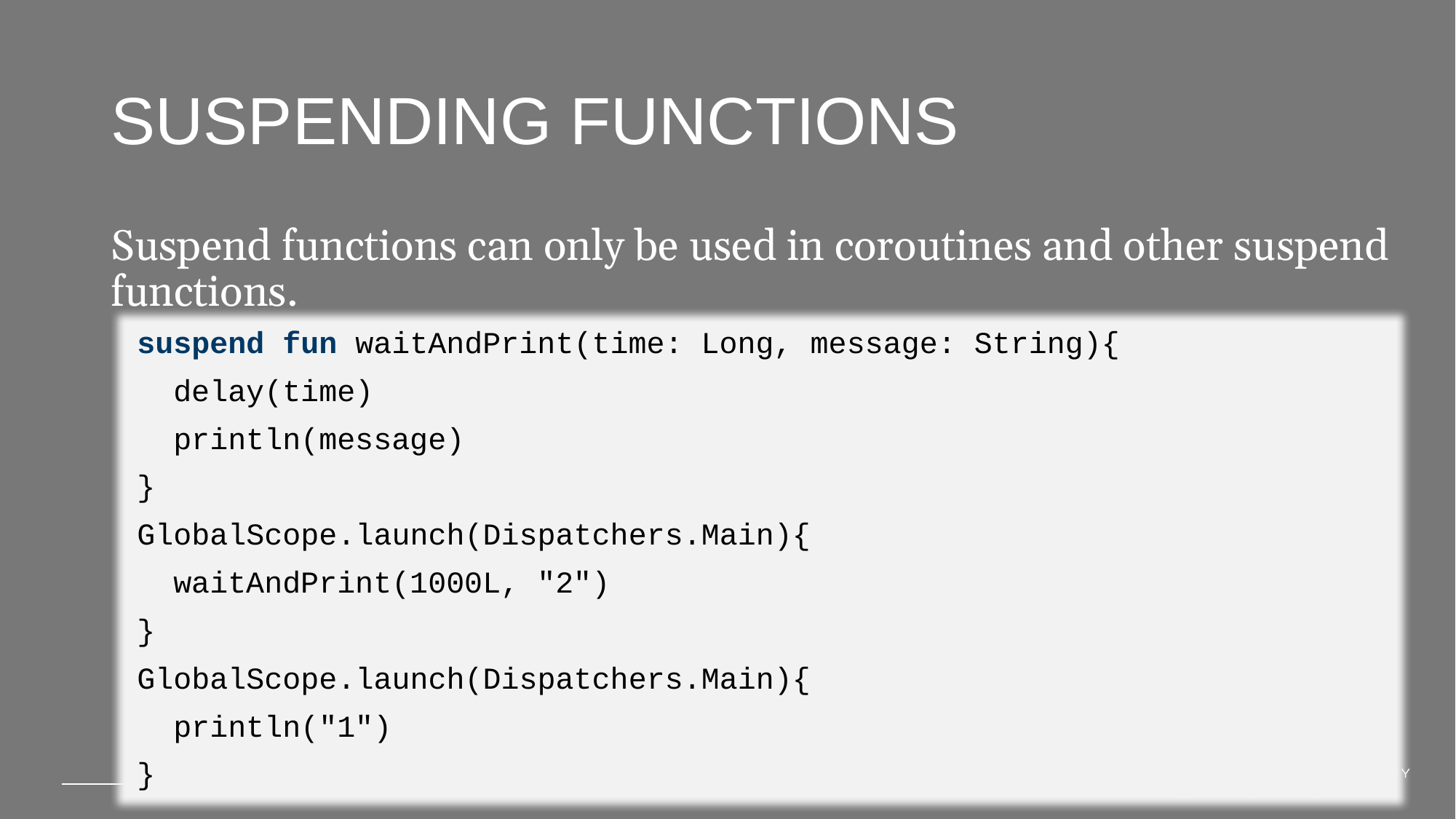

# Suspending functions
Suspend functions can only be used in coroutines and other suspend functions.
suspend fun waitAndPrint(time: Long, message: String){
  delay(time)
  println(message)
}
GlobalScope.launch(Dispatchers.Main){
  waitAndPrint(1000L, "2")
}
GlobalScope.launch(Dispatchers.Main){
  println("1")
}